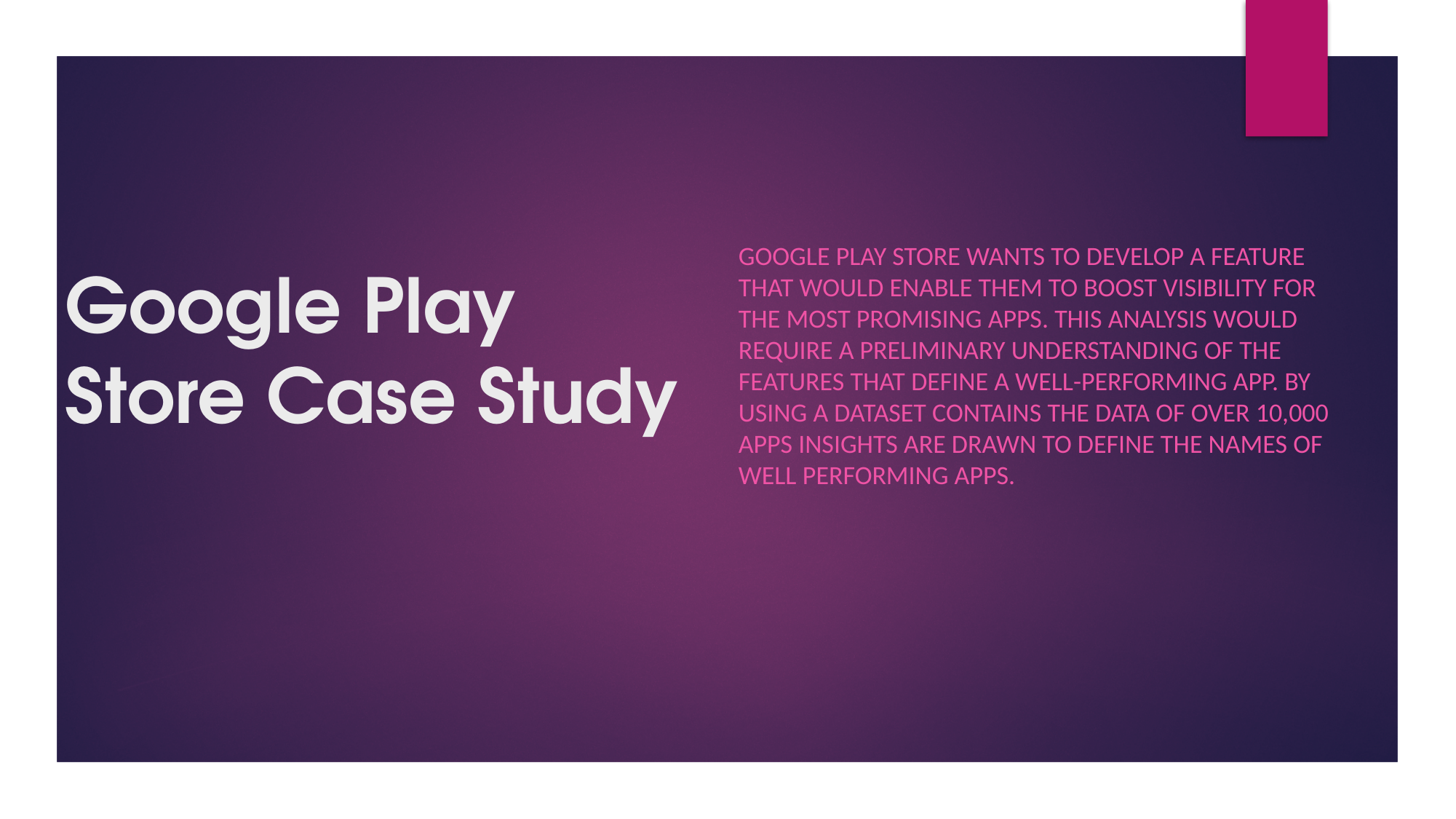

Google Play Store wants to develop a feature that would enable them to boost visibility for the most promising apps. This analysis would require a preliminary understanding of the features that define a well-performing app. By using a dataset contains the data of over 10,000 apps insights are drawn to define the names of well performing apps.

# Google Play Store Case Study